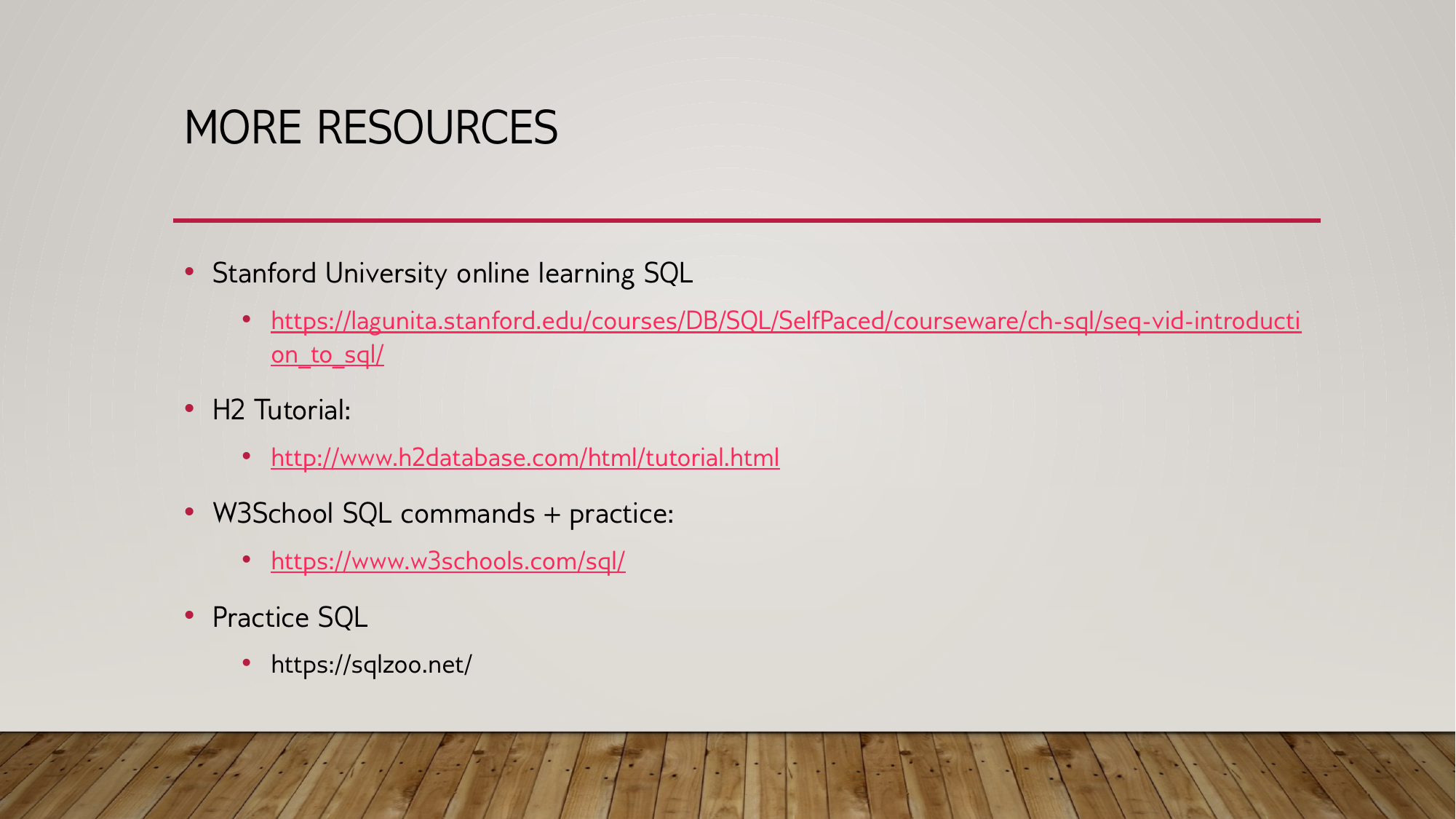

# More resources
Stanford University online learning SQL
https://lagunita.stanford.edu/courses/DB/SQL/SelfPaced/courseware/ch-sql/seq-vid-introduction_to_sql/
H2 Tutorial:
http://www.h2database.com/html/tutorial.html
W3School SQL commands + practice:
https://www.w3schools.com/sql/
Practice SQL
https://sqlzoo.net/